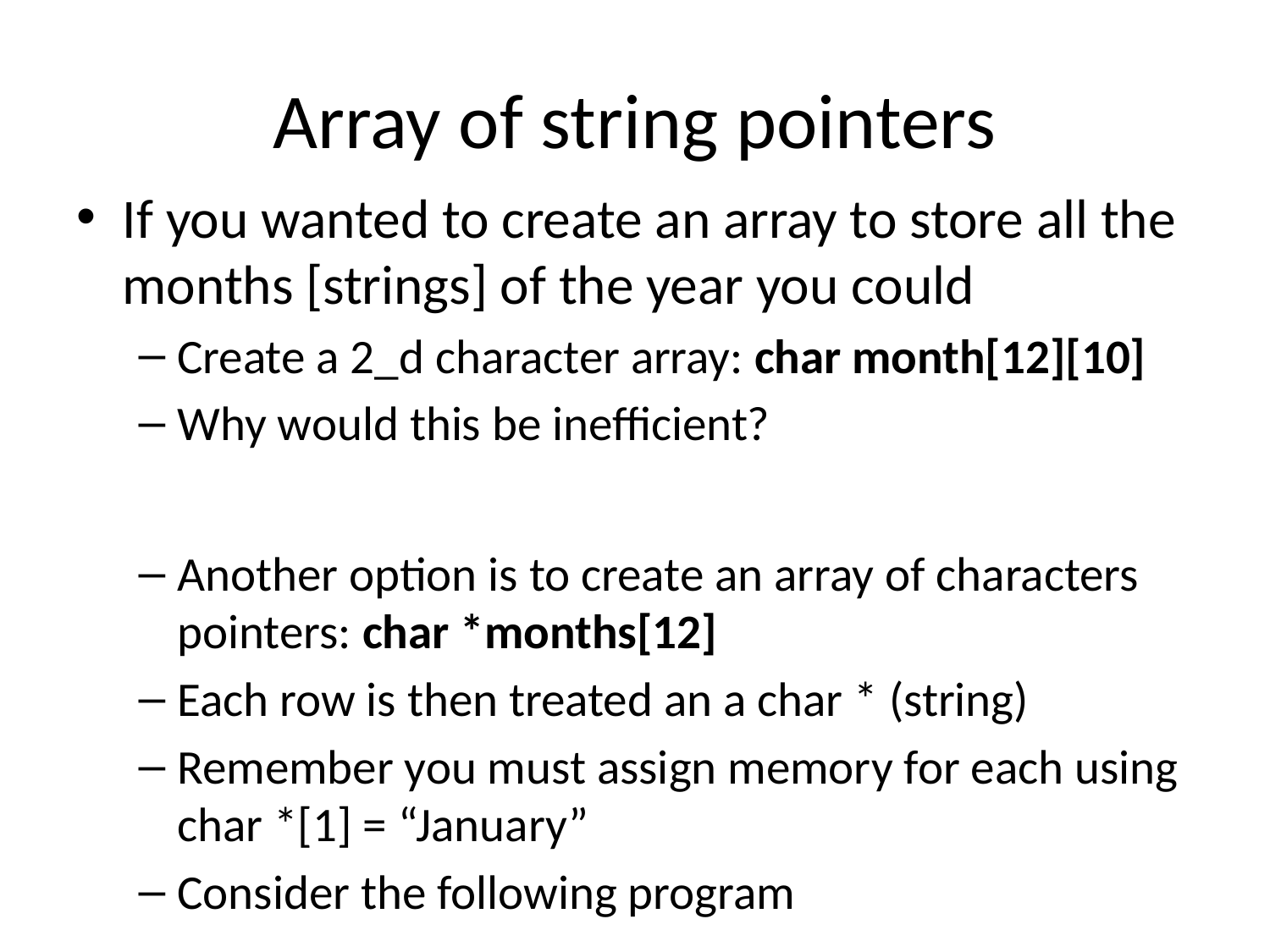

# Array of string pointers
If you wanted to create an array to store all the months [strings] of the year you could
Create a 2_d character array: char month[12][10]
Why would this be inefficient?

Another option is to create an array of characters  pointers: char *months[12]
Each row is then treated an a char * (string)
Remember you must assign memory for each using char *[1] = “January”
Consider the following program